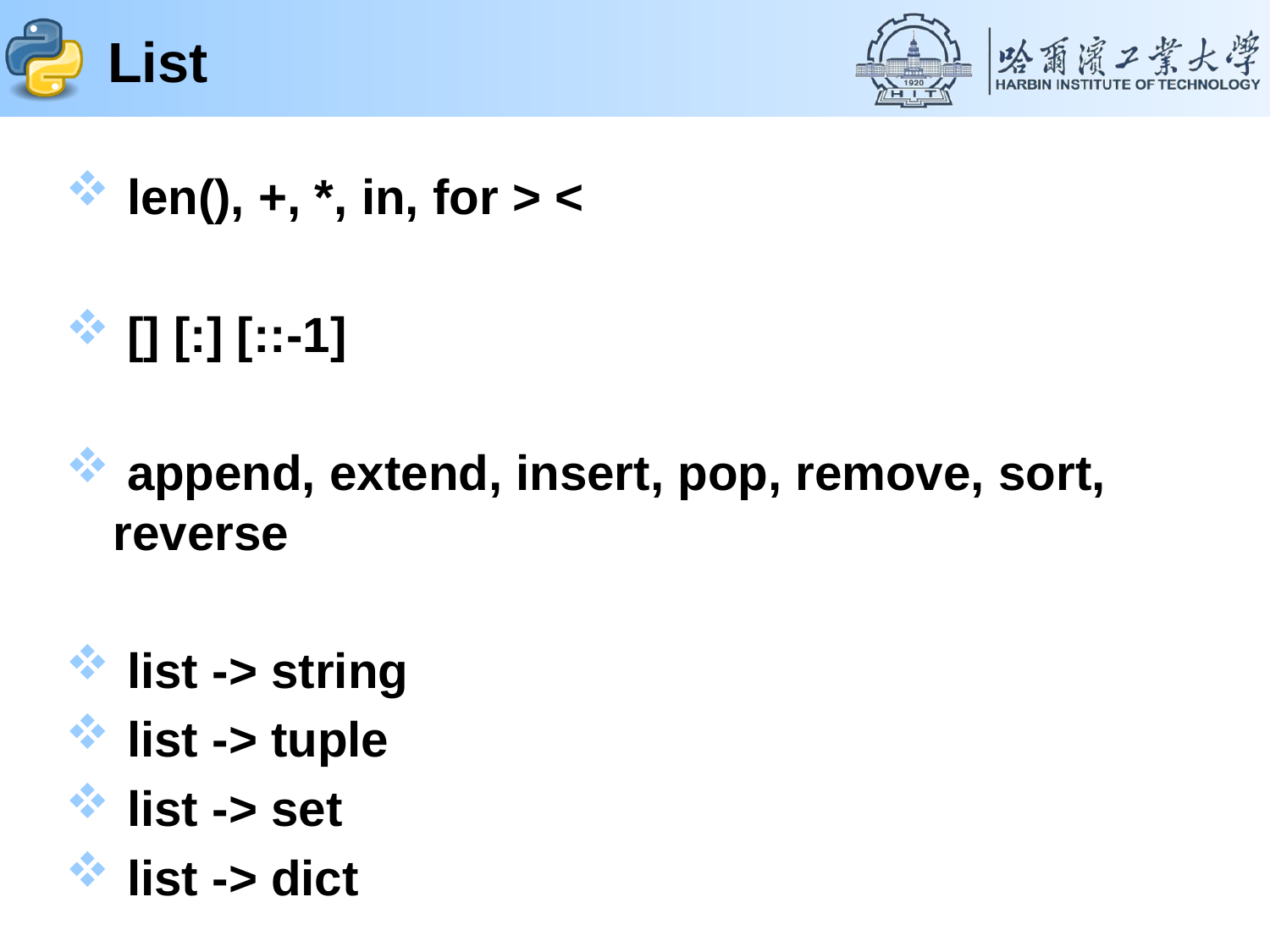

# List
 len(), +, *, in, for > <

 [] [:] [::-1]

 append, extend, insert, pop, remove, sort, reverse

 list -> string
 list -> tuple
 list -> set
 list -> dict